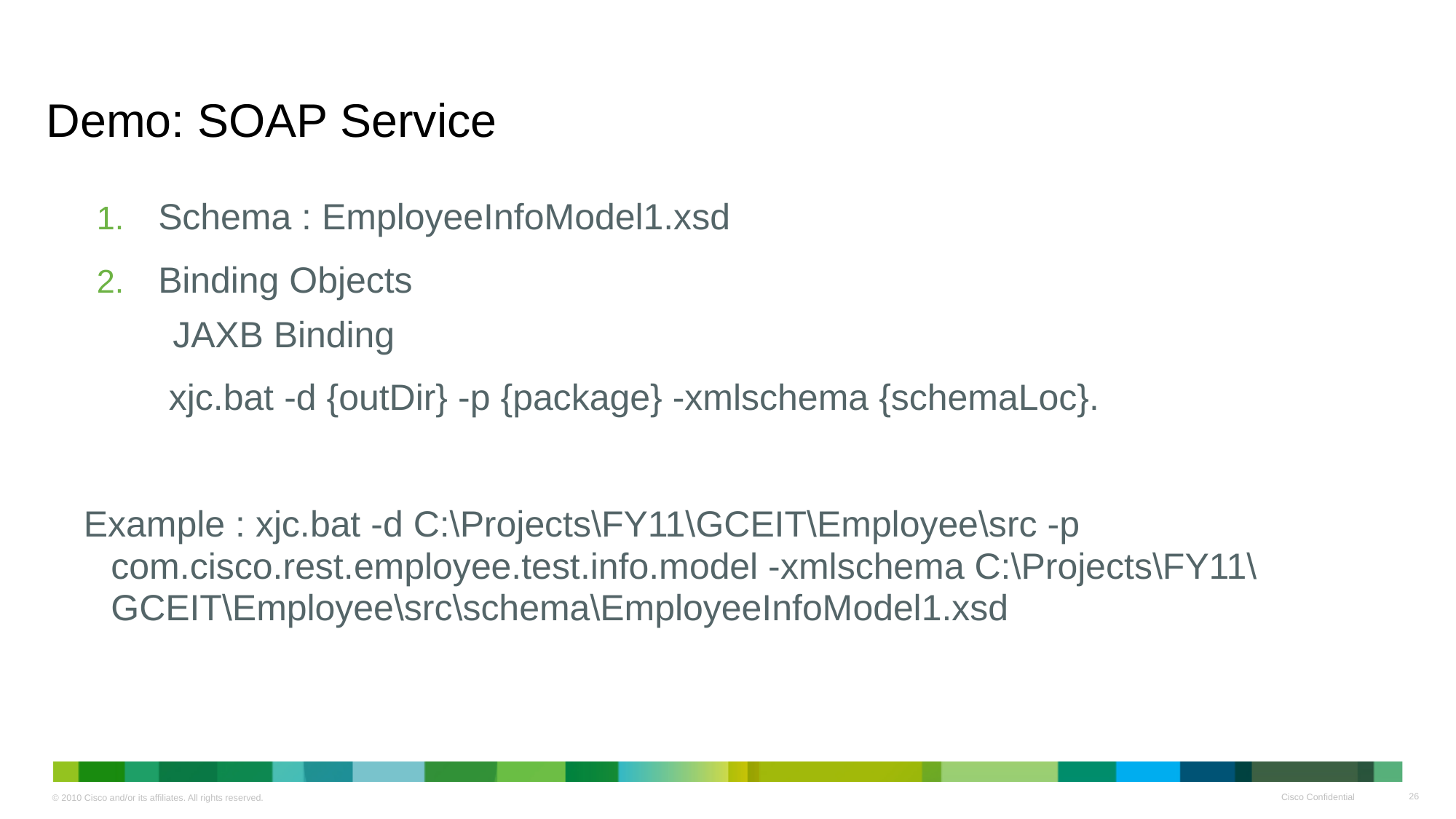

# Demo: SOAP Service
Schema : EmployeeInfoModel1.xsd
Binding Objects
  JAXB Binding
	   xjc.bat -d {outDir} -p {package} -xmlschema {schemaLoc}.

Example : xjc.bat -d C:\Projects\FY11\GCEIT\Employee\src -p com.cisco.rest.employee.test.info.model -xmlschema C:\Projects\FY11\GCEIT\Employee\src\schema\EmployeeInfoModel1.xsd